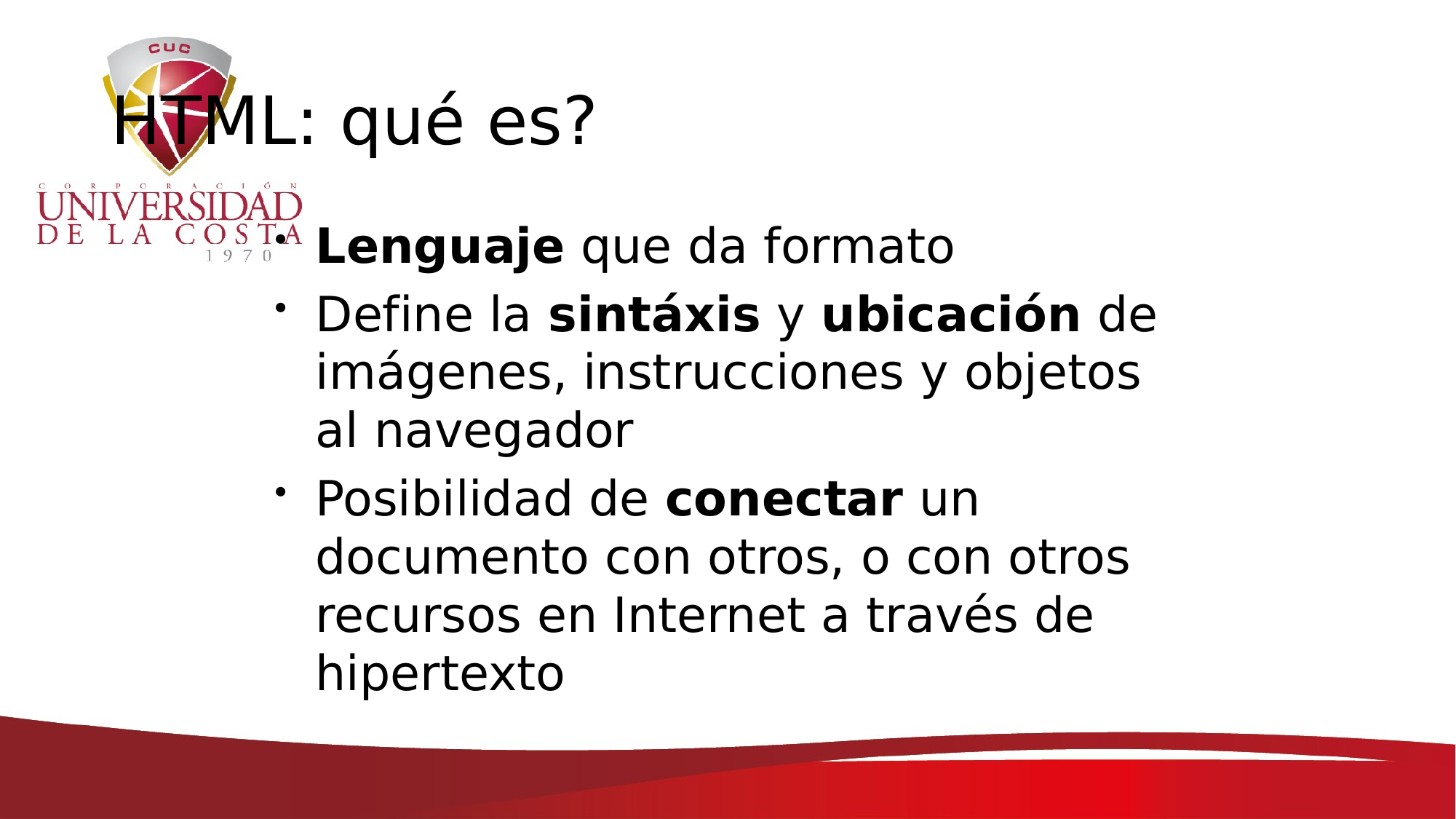

# HTML: qué es?
Lenguaje que da formato
Define la sintáxis y ubicación de imágenes, instrucciones y objetos al navegador
Posibilidad de conectar un documento con otros, o con otros recursos en Internet a través de hipertexto